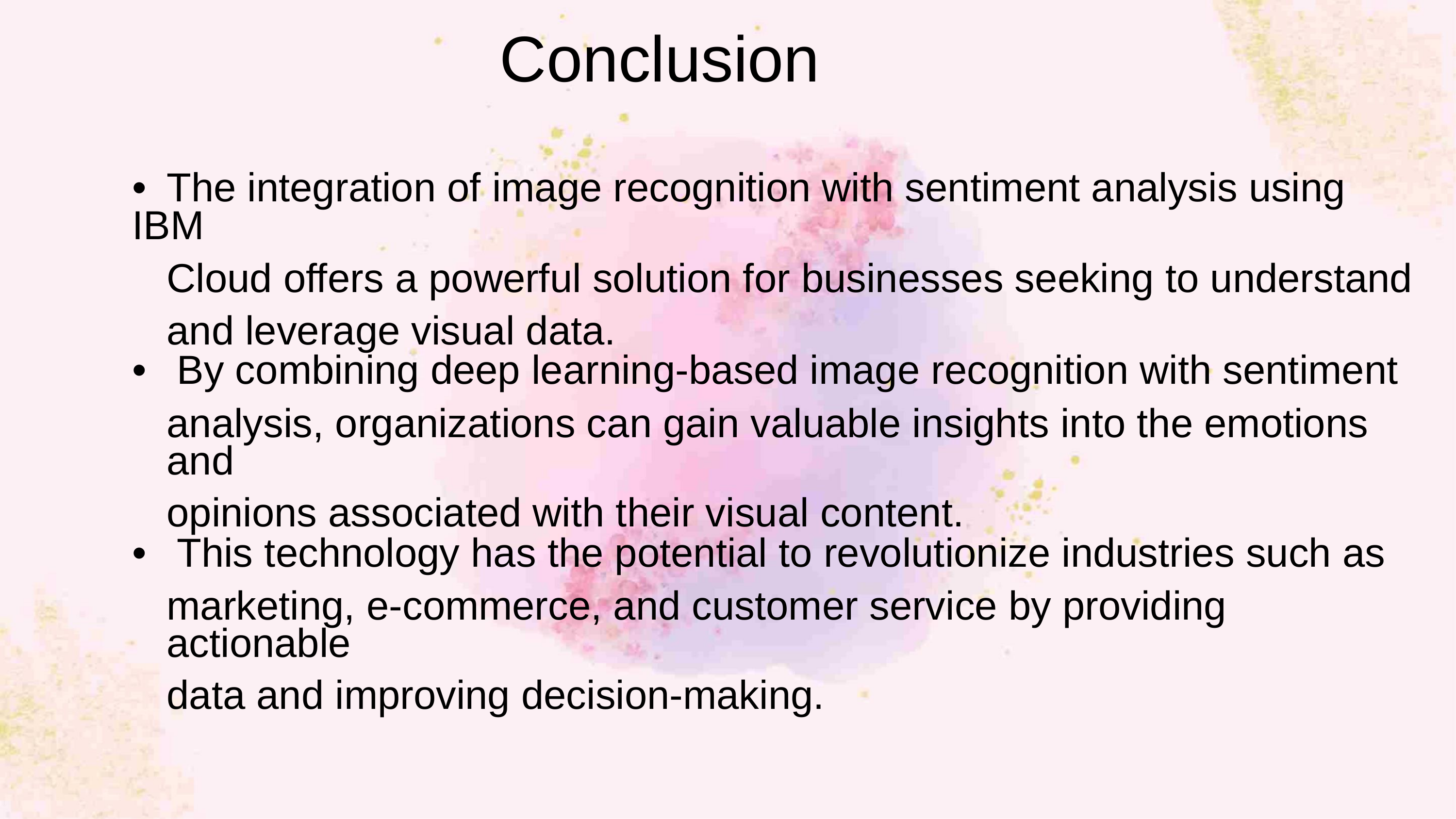

Conclusion
• The integration of image recognition with sentiment analysis using IBM
Cloud offers a powerful solution for businesses seeking to understand
and leverage visual data.
• By combining deep learning-based image recognition with sentiment
analysis, organizations can gain valuable insights into the emotions and
opinions associated with their visual content.
• This technology has the potential to revolutionize industries such as
marketing, e-commerce, and customer service by providing actionable
data and improving decision-making.